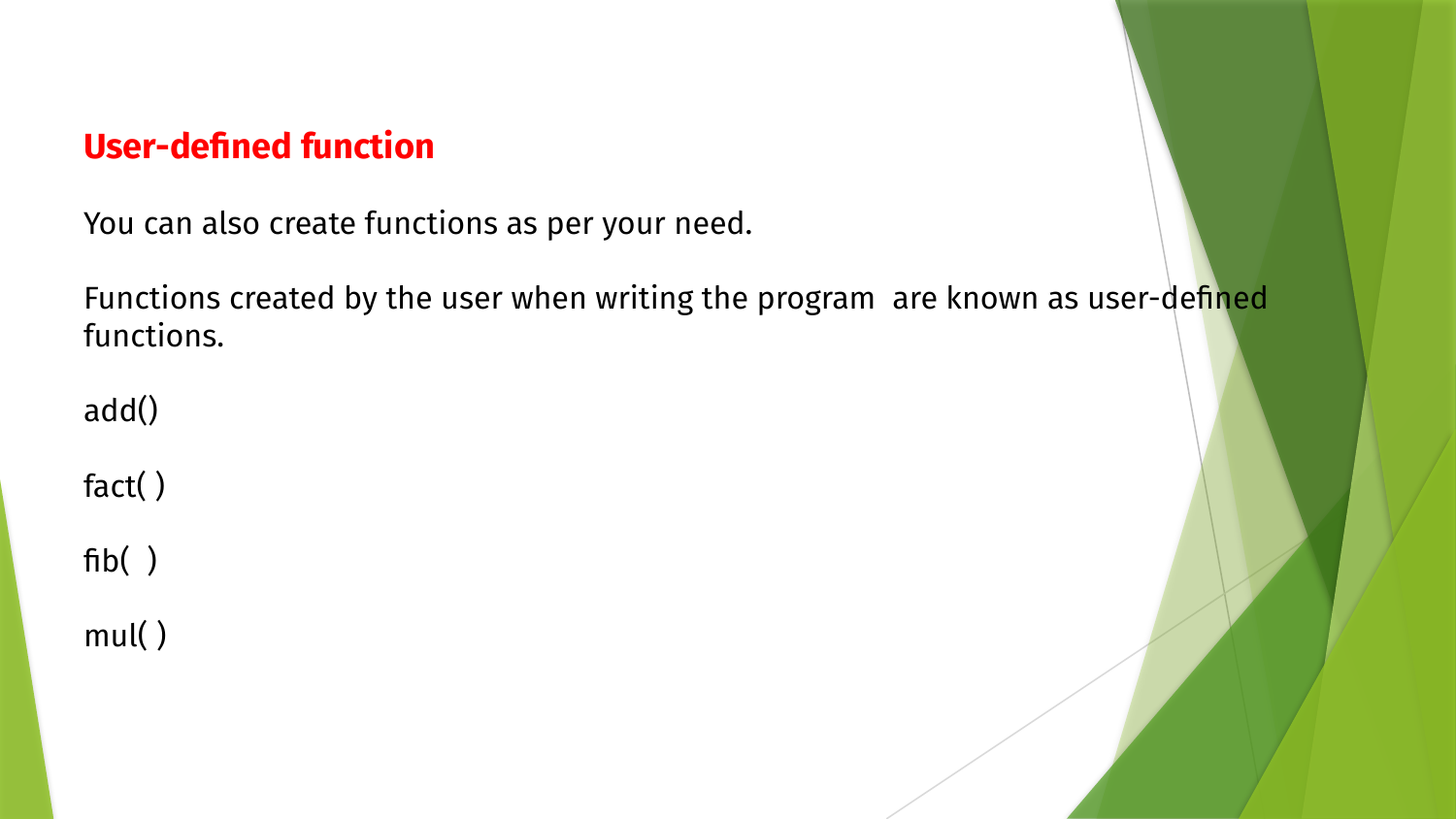

# User-defined function You can also create functions as per your need. Functions created by the user when writing the program  are known as user-defined functions. add() fact( ) fib(  ) mul( )